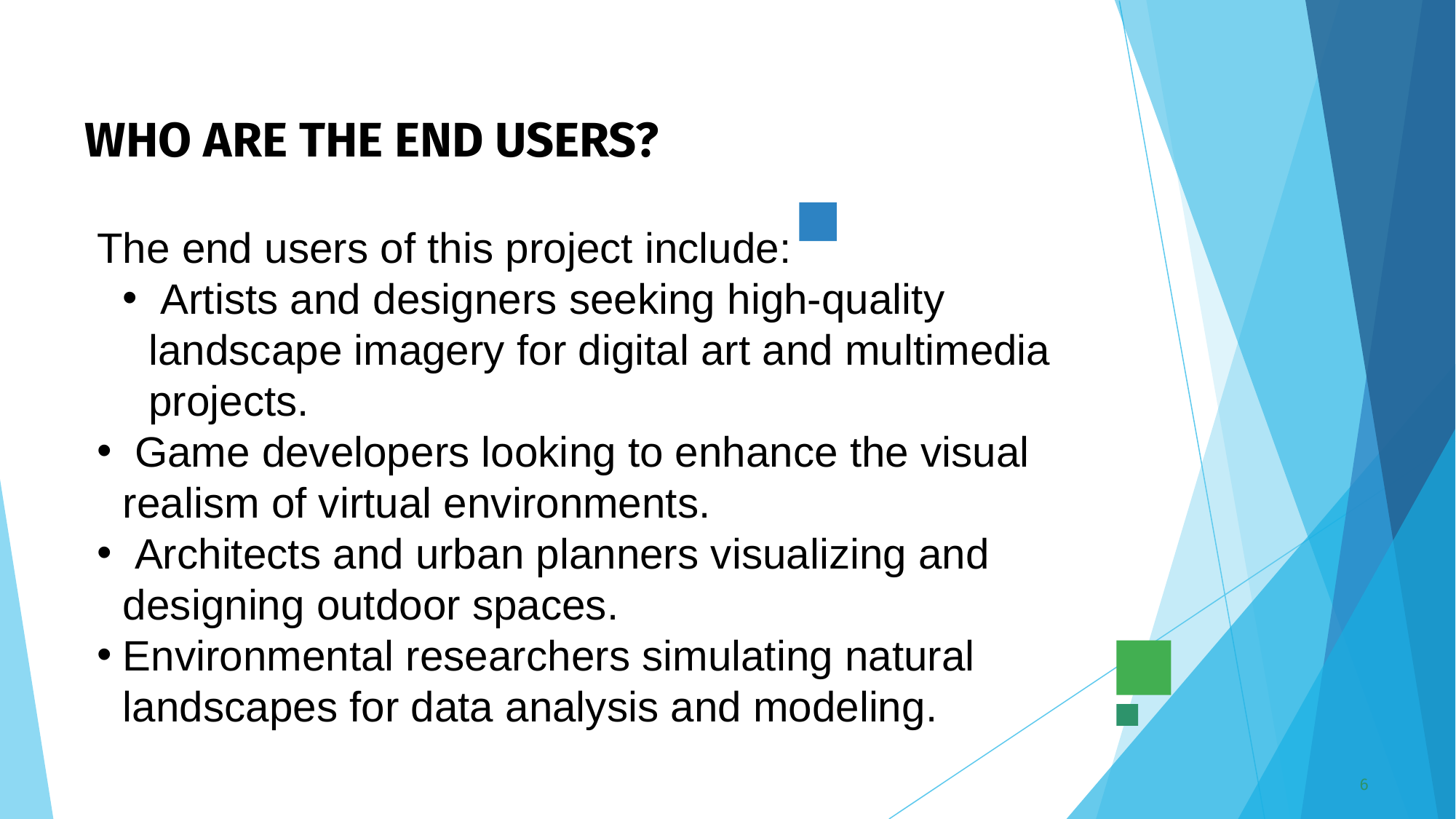

# WHO ARE THE END USERS?

The end users of this project include:
 Artists and designers seeking high-quality landscape imagery for digital art and multimedia projects.
 Game developers looking to enhance the visual realism of virtual environments.
 Architects and urban planners visualizing and designing outdoor spaces.
Environmental researchers simulating natural landscapes for data analysis and modeling.

6